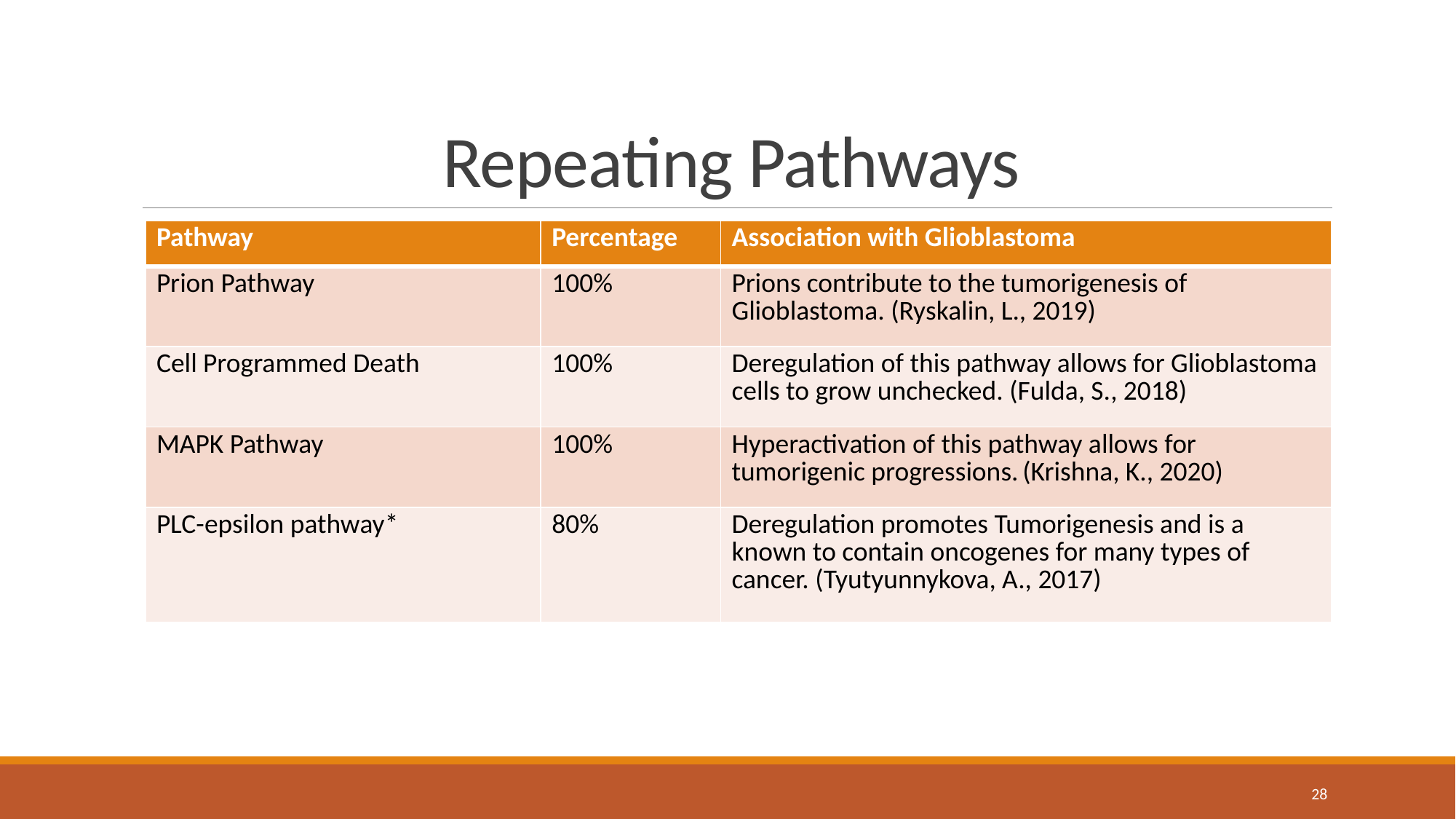

# Repeating Pathways
| Pathway | Percentage | Association with Glioblastoma |
| --- | --- | --- |
| Prion Pathway | 100% | Prions contribute to the tumorigenesis of Glioblastoma. (Ryskalin, L., 2019) |
| Cell Programmed Death | 100% | Deregulation of this pathway allows for Glioblastoma cells to grow unchecked. (Fulda, S., 2018) |
| MAPK Pathway | 100% | Hyperactivation of this pathway allows for tumorigenic progressions. (Krishna, K., 2020) |
| PLC-epsilon pathway\* | 80% | Deregulation promotes Tumorigenesis and is a known to contain oncogenes for many types of cancer. (Tyutyunnykova, A., 2017) |
28